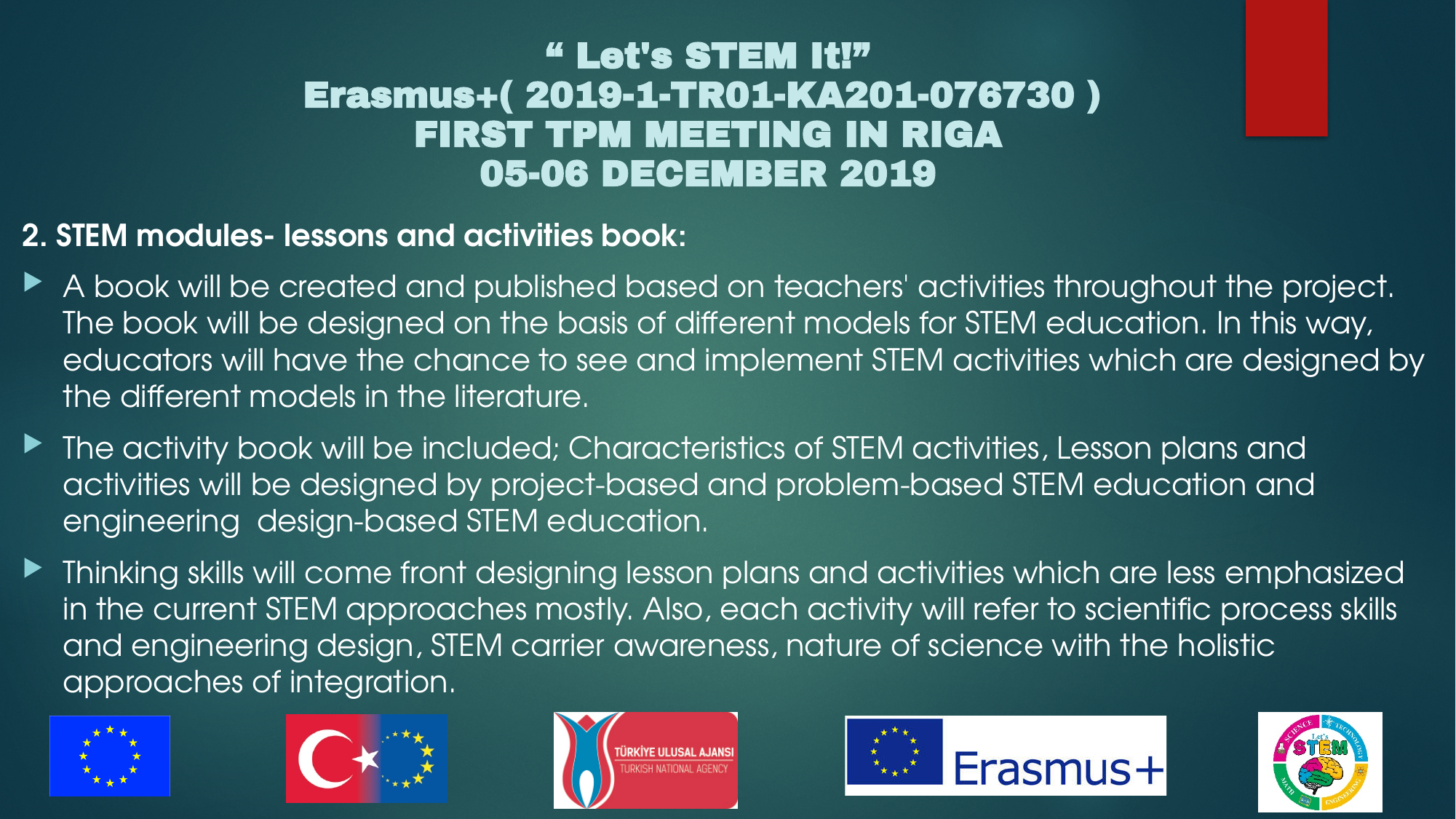

2. STEM modules- lessons and activities book:
A book will be created and published based on teachers' activities throughout the project. The book will be designed on the basis of different models for STEM education. In this way, educators will have the chance to see and implement STEM activities which are designed by the different models in the literature.
The activity book will be included; Characteristics of STEM activities, Lesson plans and activities will be designed by project-based and problem-based STEM education and engineering  design-based STEM education.
Thinking skills will come front designing lesson plans and activities which are less emphasized in the current STEM approaches mostly. Also, each activity will refer to scientific process skills and engineering design, STEM carrier awareness, nature of science with the holistic approaches of integration.